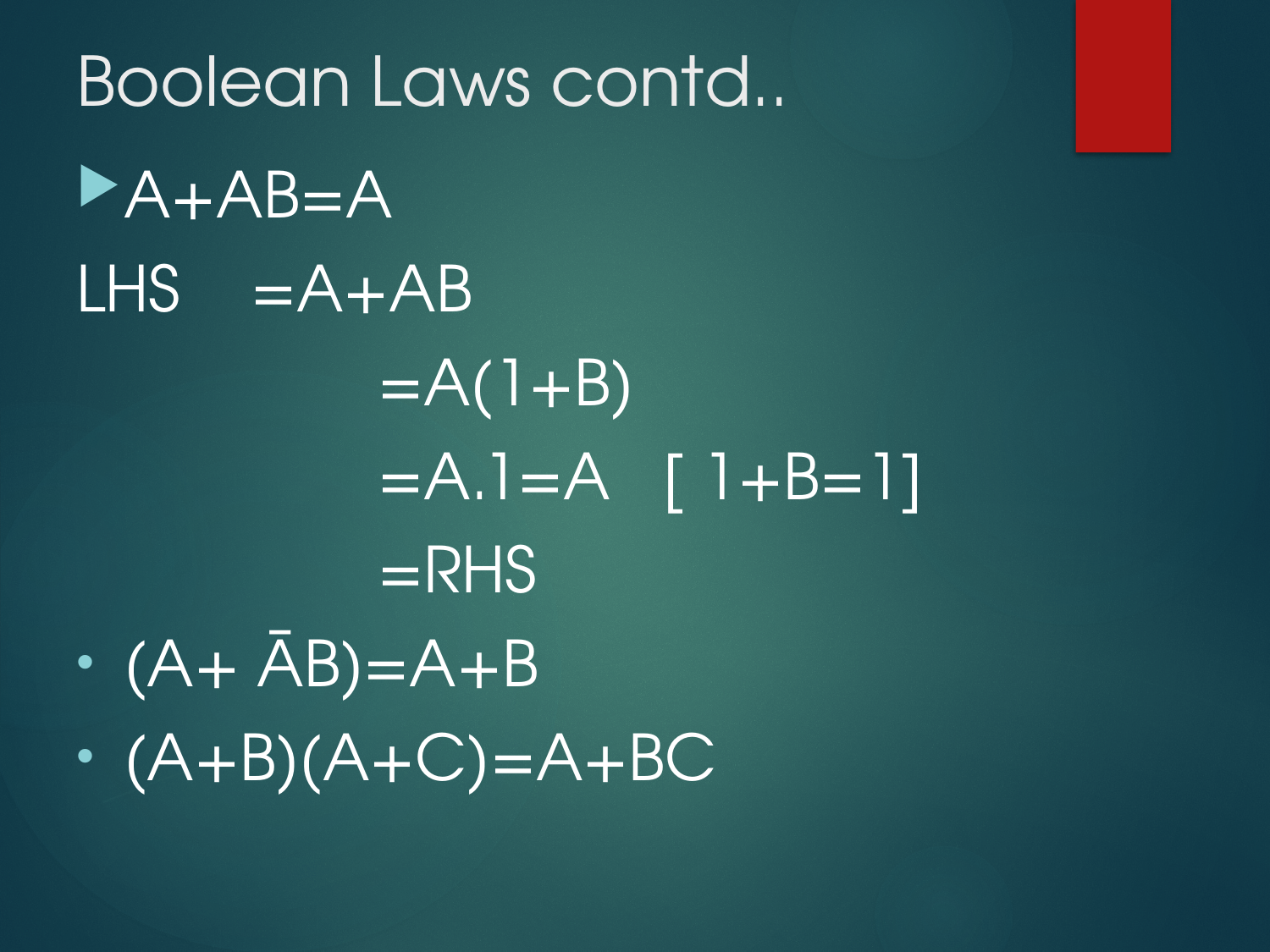

# Boolean Laws contd..
A+AB=A
LHS	=A+AB
			=A(1+B)
			=A.1=A   [ 1+B=1]
			=RHS
(A+ ĀB)=A+B
(A+B)(A+C)=A+BC